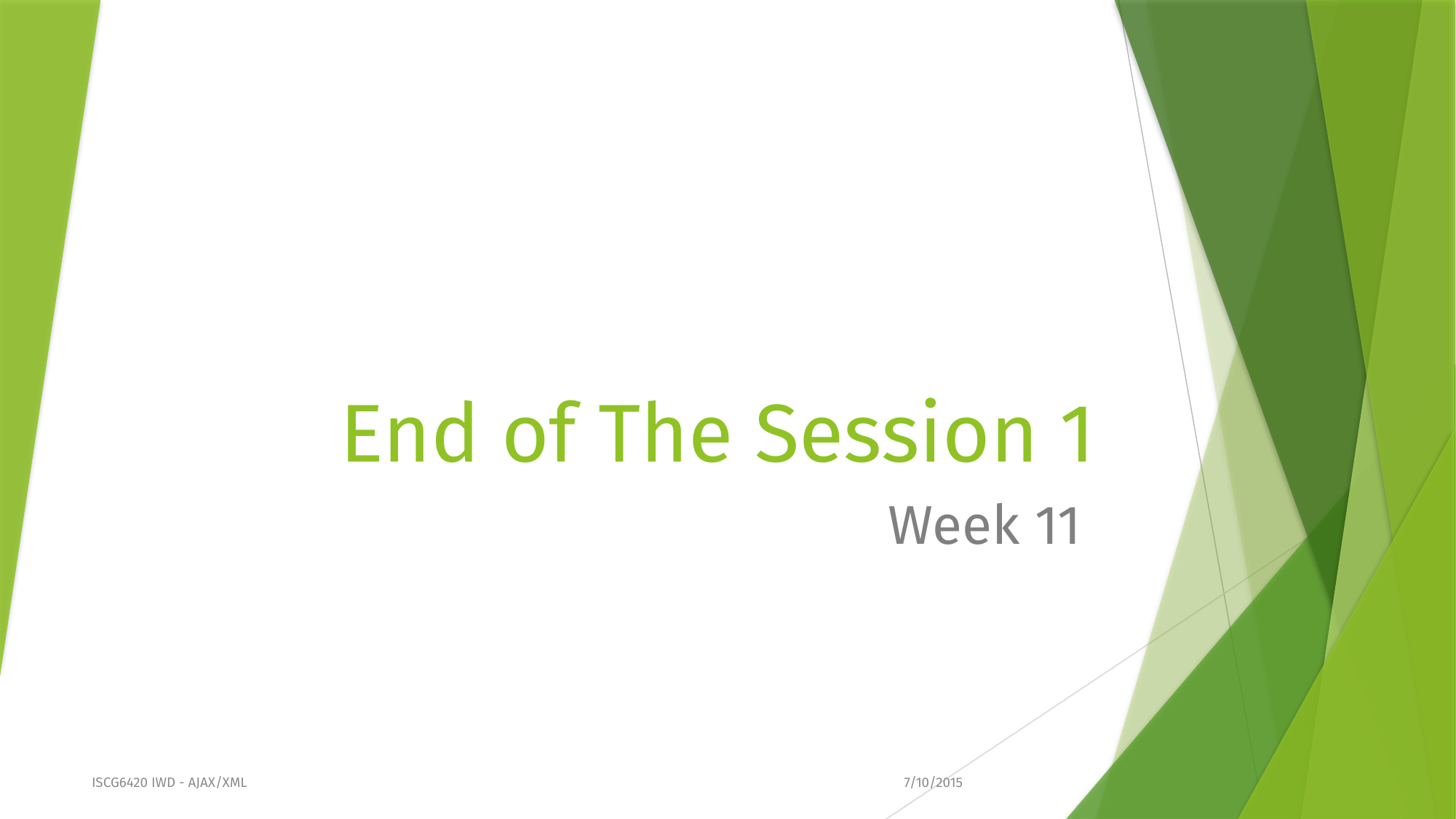

# End of The Session 1
Week 11
7/10/2015
ISCG6420 IWD - AJAX/XML